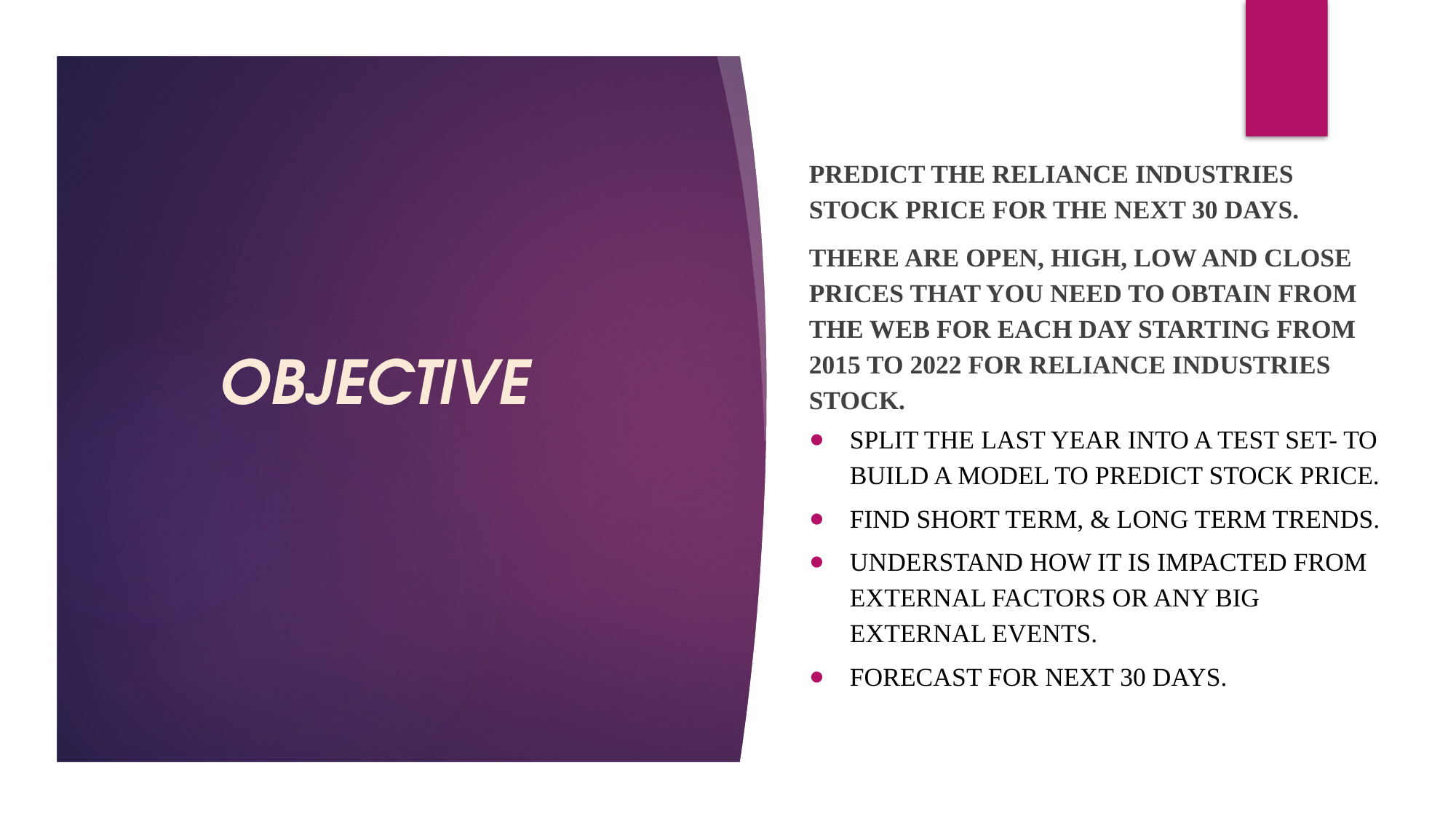

Predict the Reliance Industries Stock Price for the next 30 days.
There are Open, High, Low and Close prices that you need to obtain from the web for each day starting from 2015 to 2022 for Reliance Industries stock.
Split the last year into a test set- to build a model to predict stock price.
Find short term, & long term trends.
Understand how it is impacted from external factors or any big external events.
Forecast for next 30 days.

# OBJECTIVE